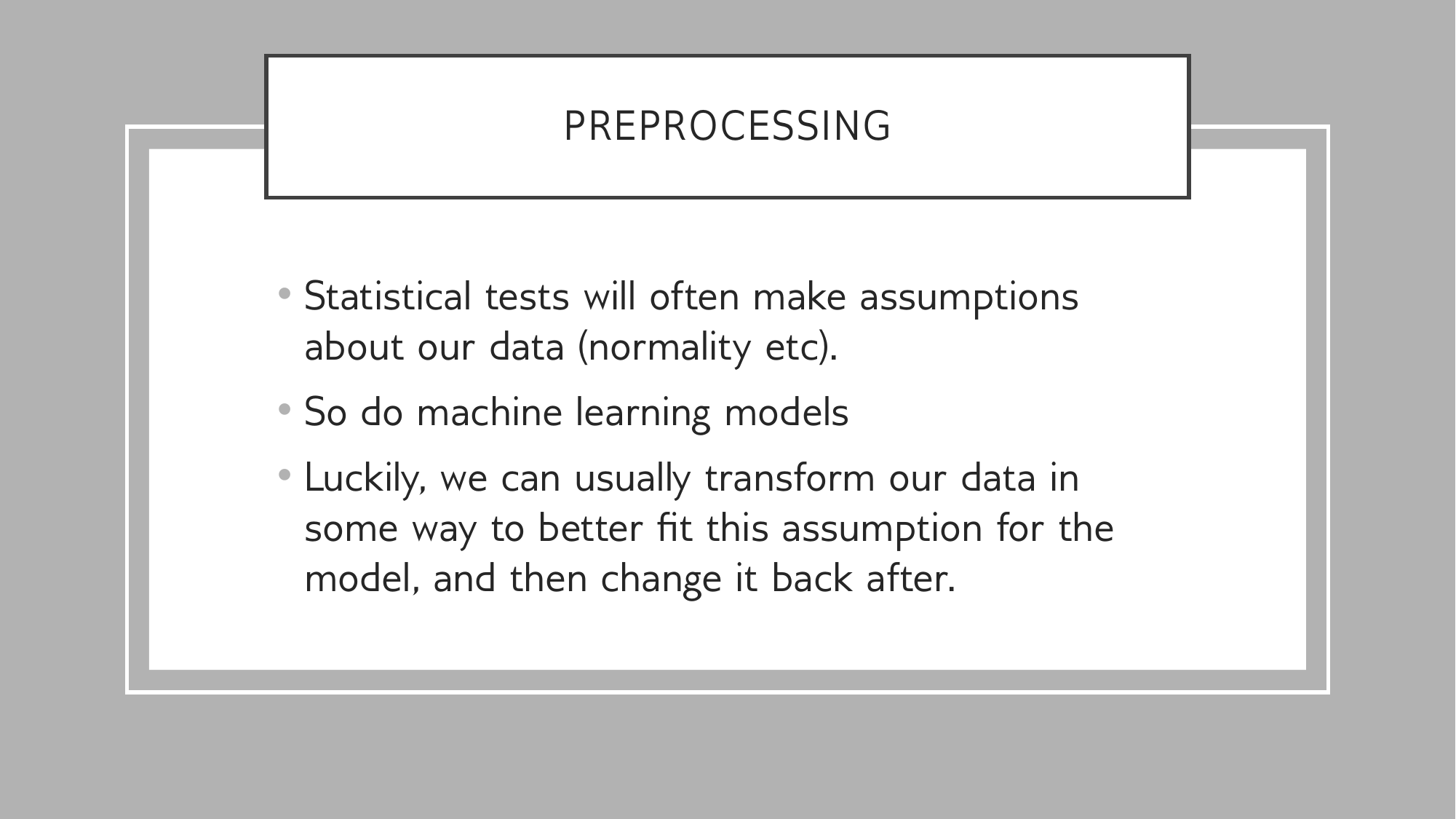

# Preprocessing

Statistical tests will often make assumptions about our data (normality etc).
So do machine learning models
Luckily, we can usually transform our data in some way to better fit this assumption for the model, and then change it back after.